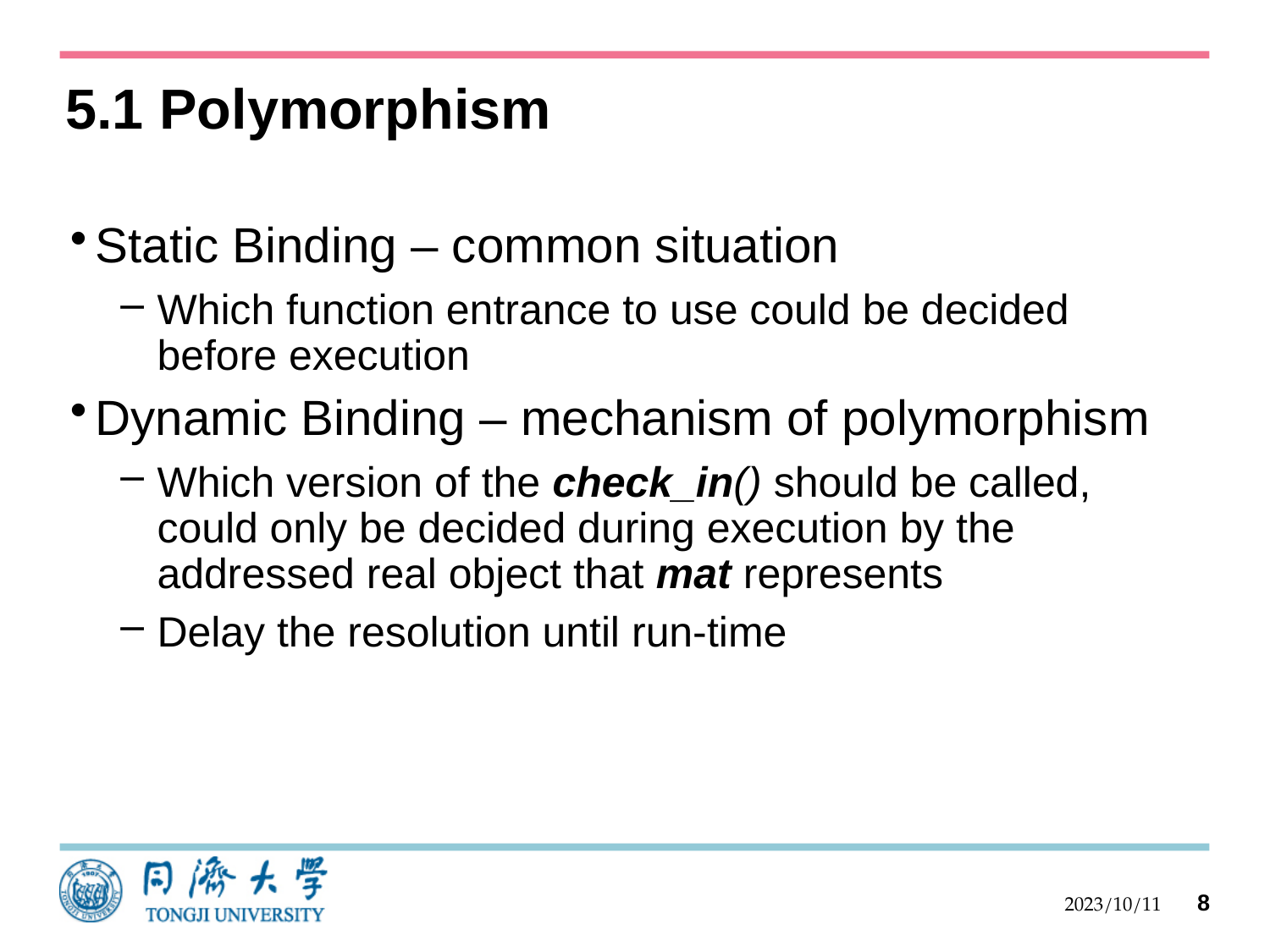

# 5.1 Polymorphism
Static Binding – common situation
Which function entrance to use could be decided before execution
Dynamic Binding – mechanism of polymorphism
Which version of the check_in() should be called, could only be decided during execution by the addressed real object that mat represents
Delay the resolution until run-time
2023/10/11
8